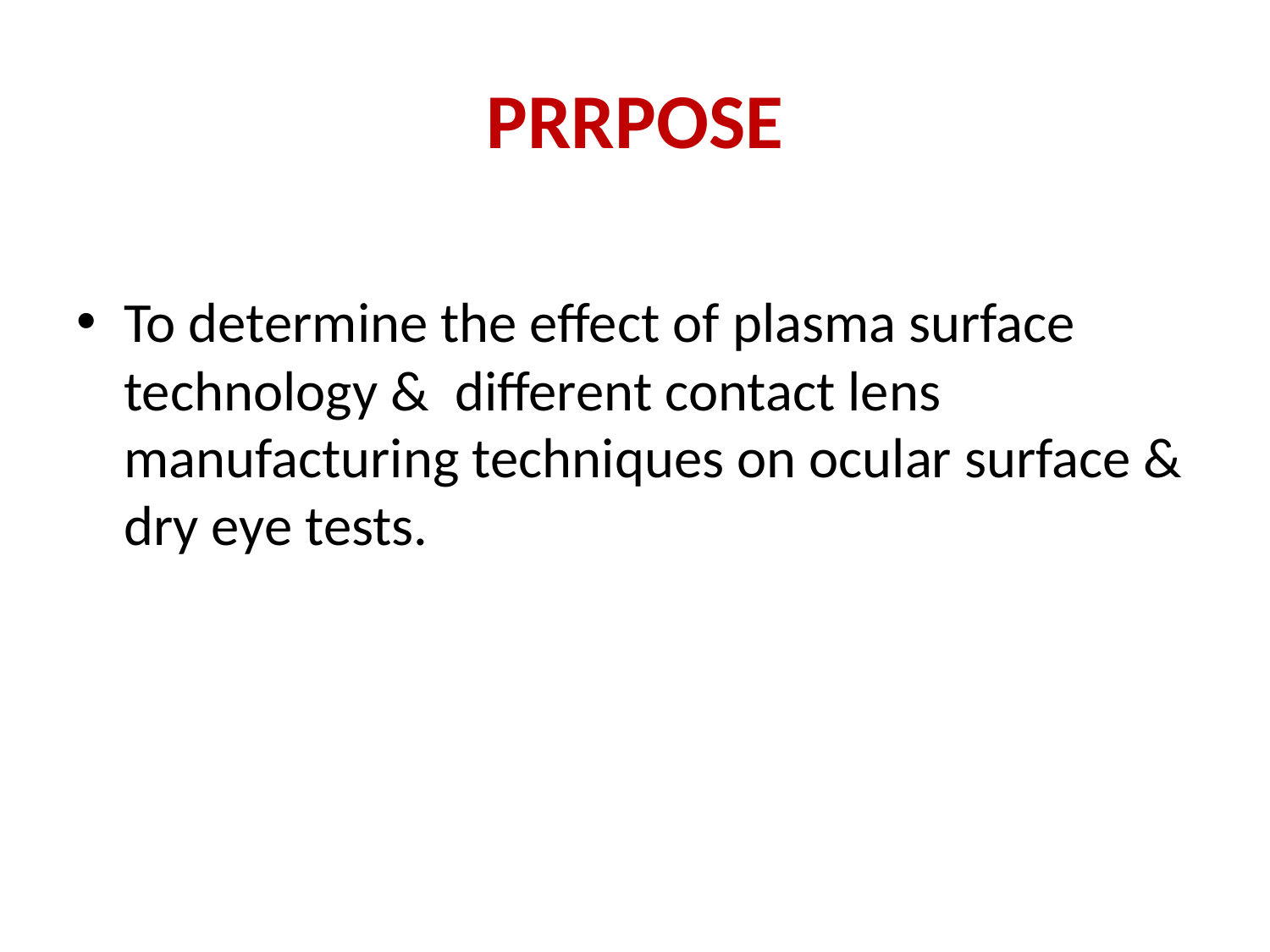

# PRRPOSE

To determine the effect of plasma surface technology &  different contact lens manufacturing techniques on ocular surface & dry eye tests.